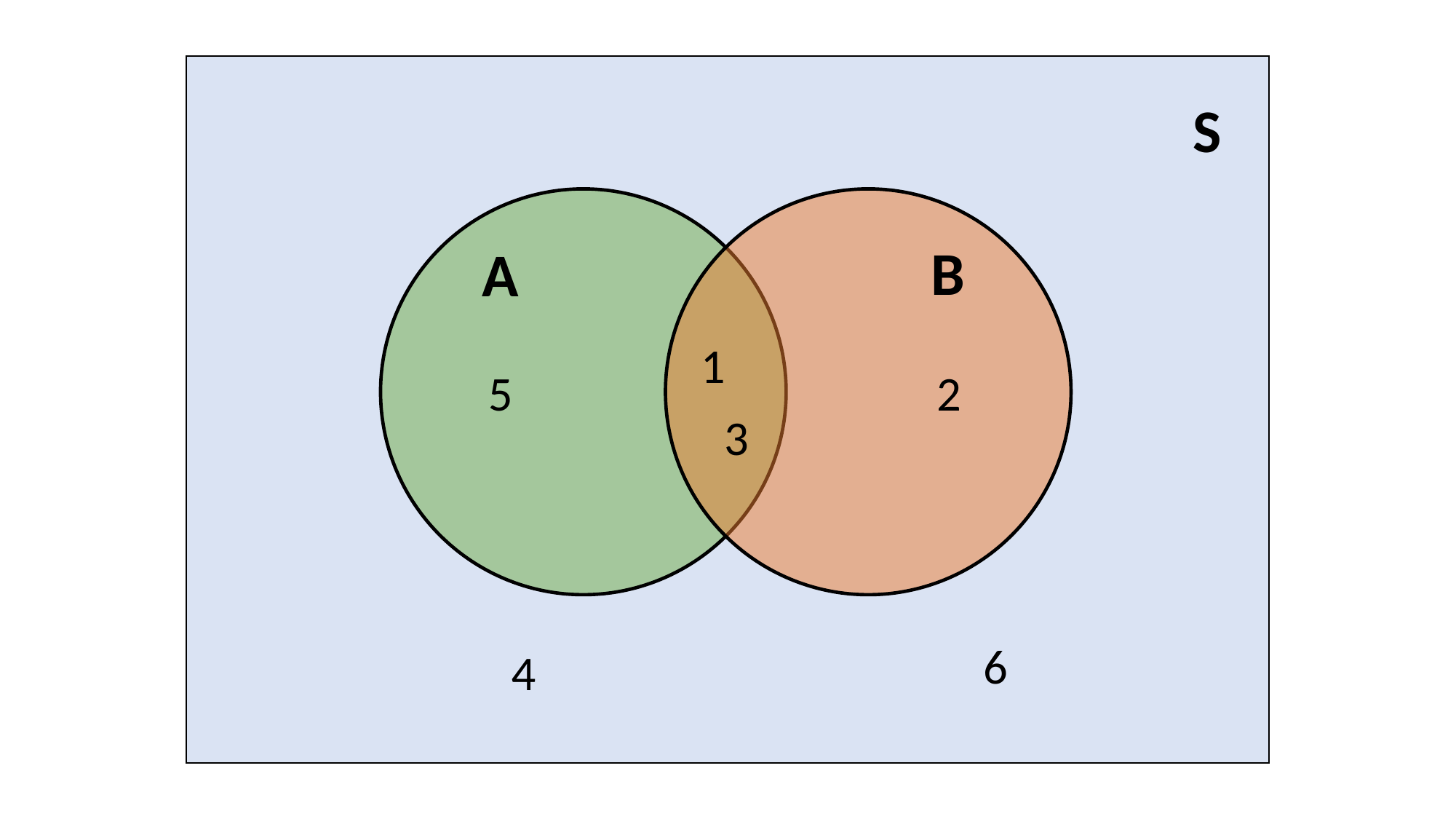

S

B
A
1
2
5
3
6
4